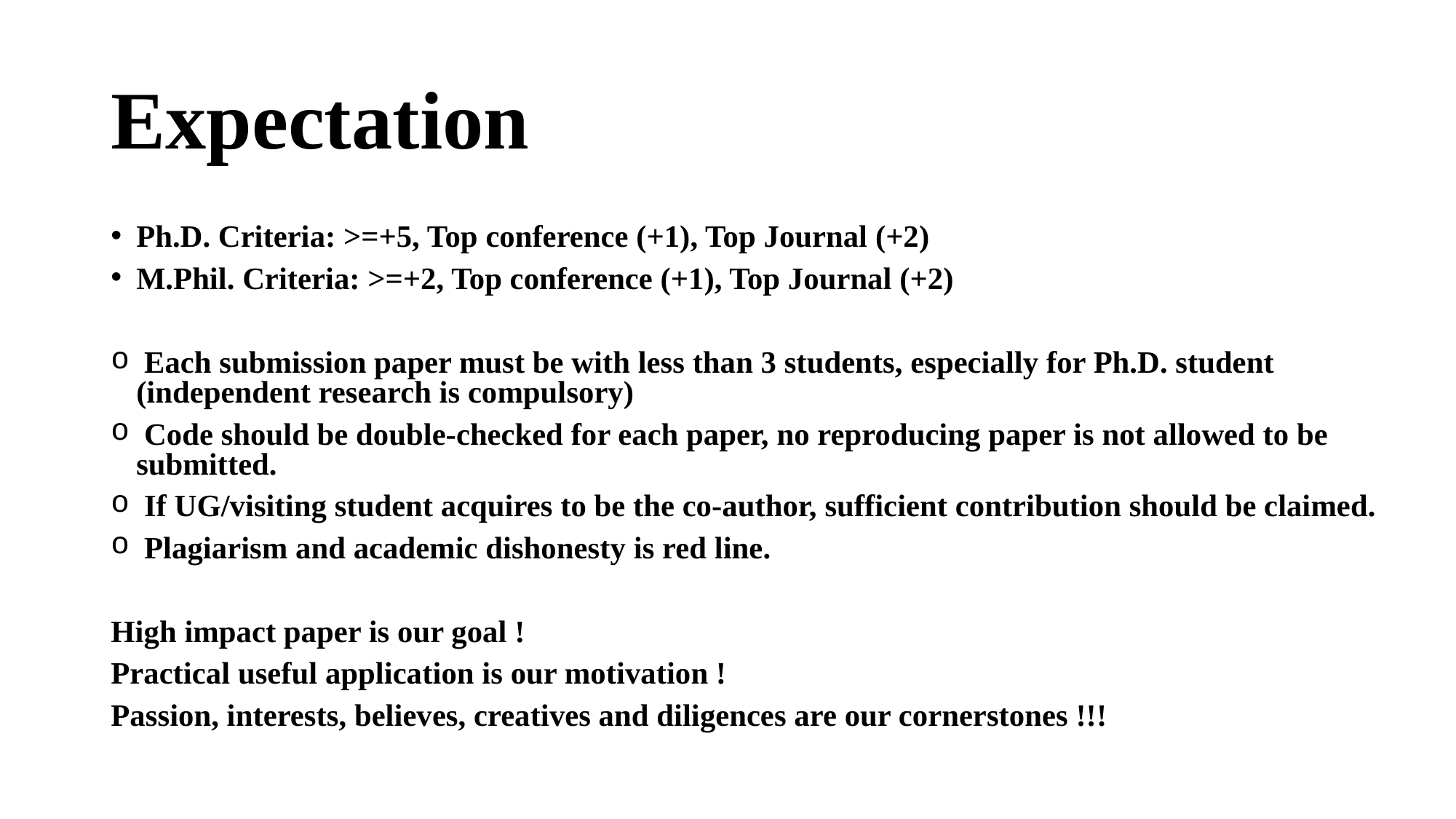

# Expectation
Ph.D. Criteria: >=+5, Top conference (+1), Top Journal (+2)
M.Phil. Criteria: >=+2, Top conference (+1), Top Journal (+2)

 Each submission paper must be with less than 3 students, especially for Ph.D. student (independent research is compulsory)
 Code should be double-checked for each paper, no reproducing paper is not allowed to be submitted.
 If UG/visiting student acquires to be the co-author, sufficient contribution should be claimed.
 Plagiarism and academic dishonesty is red line.

High impact paper is our goal !
Practical useful application is our motivation !
Passion, interests, believes, creatives and diligences are our cornerstones !!!